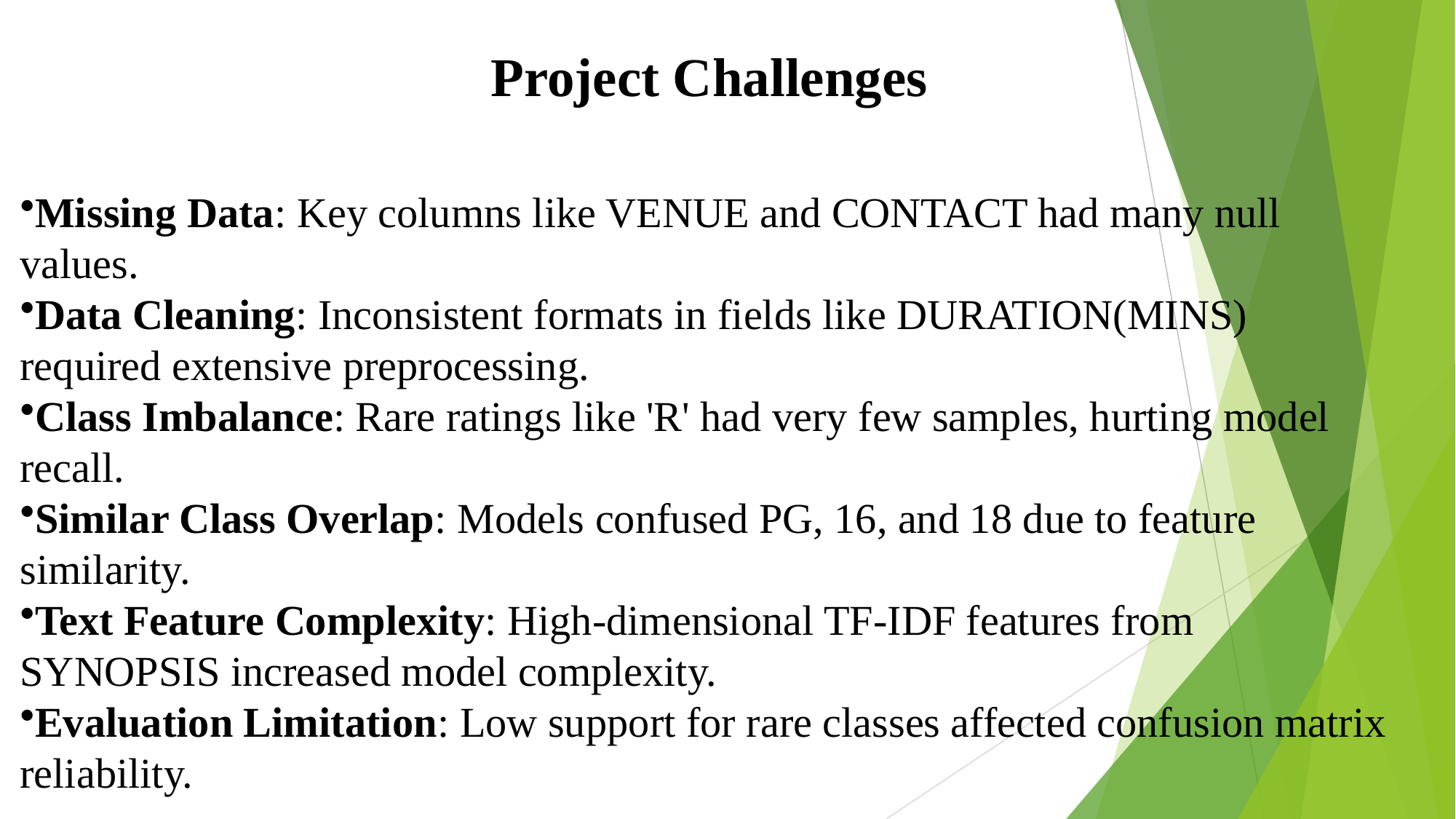

Project Challenges

Missing Data: Key columns like VENUE and CONTACT had many null values.
Data Cleaning: Inconsistent formats in fields like DURATION(MINS) required extensive preprocessing.
Class Imbalance: Rare ratings like 'R' had very few samples, hurting model recall.
Similar Class Overlap: Models confused PG, 16, and 18 due to feature similarity.
Text Feature Complexity: High-dimensional TF-IDF features from SYNOPSIS increased model complexity.
Evaluation Limitation: Low support for rare classes affected confusion matrix reliability.